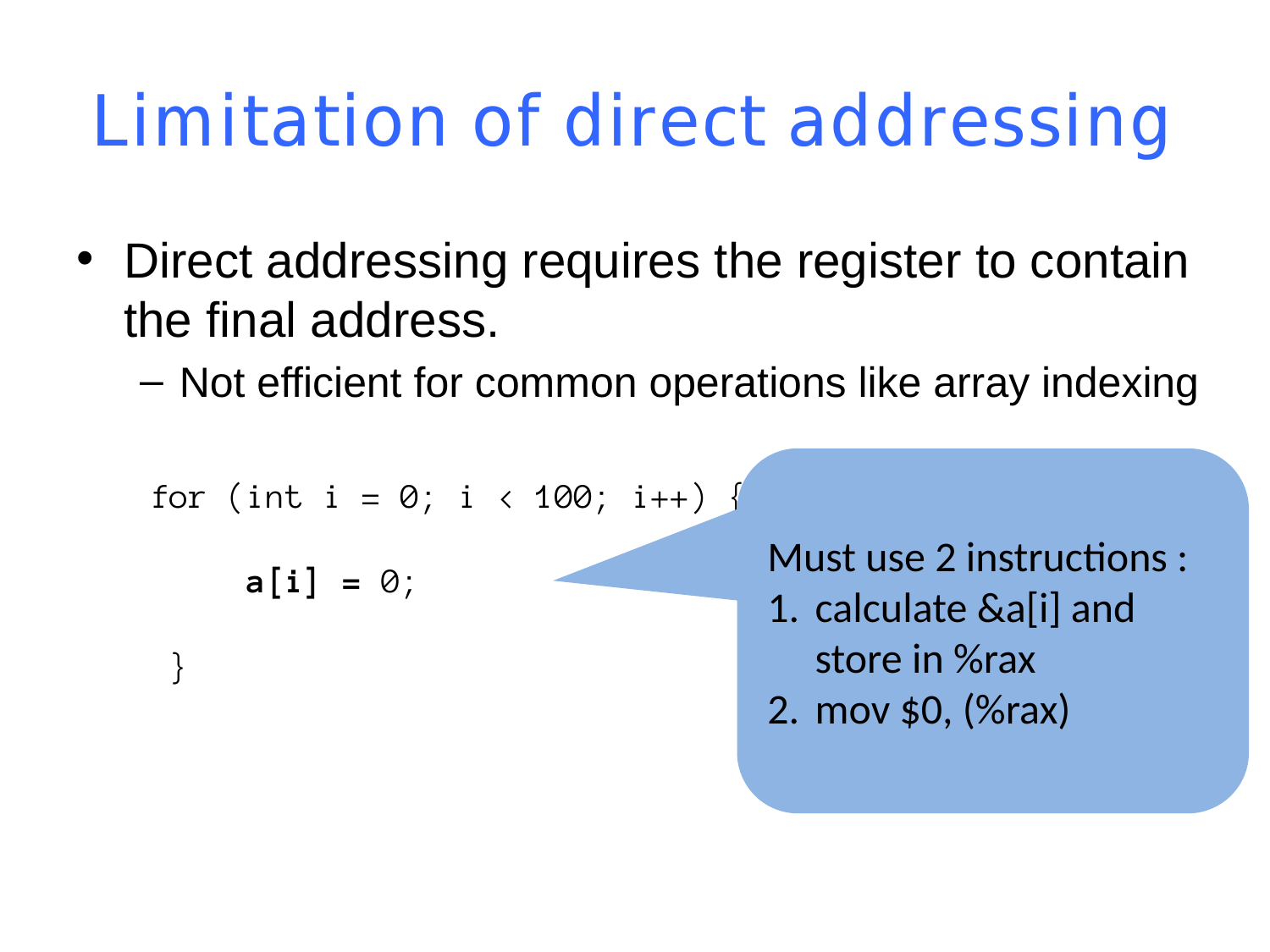

# Limitation of direct addressing
Direct addressing requires the register to contain the final address.
Not efficient for common operations like array indexing

Must use 2 instructions :
calculate &a[i] and store in %rax
mov $0, (%rax)
for (int i = 0; i < 100; i++) {

     a[i] = 0;

 }